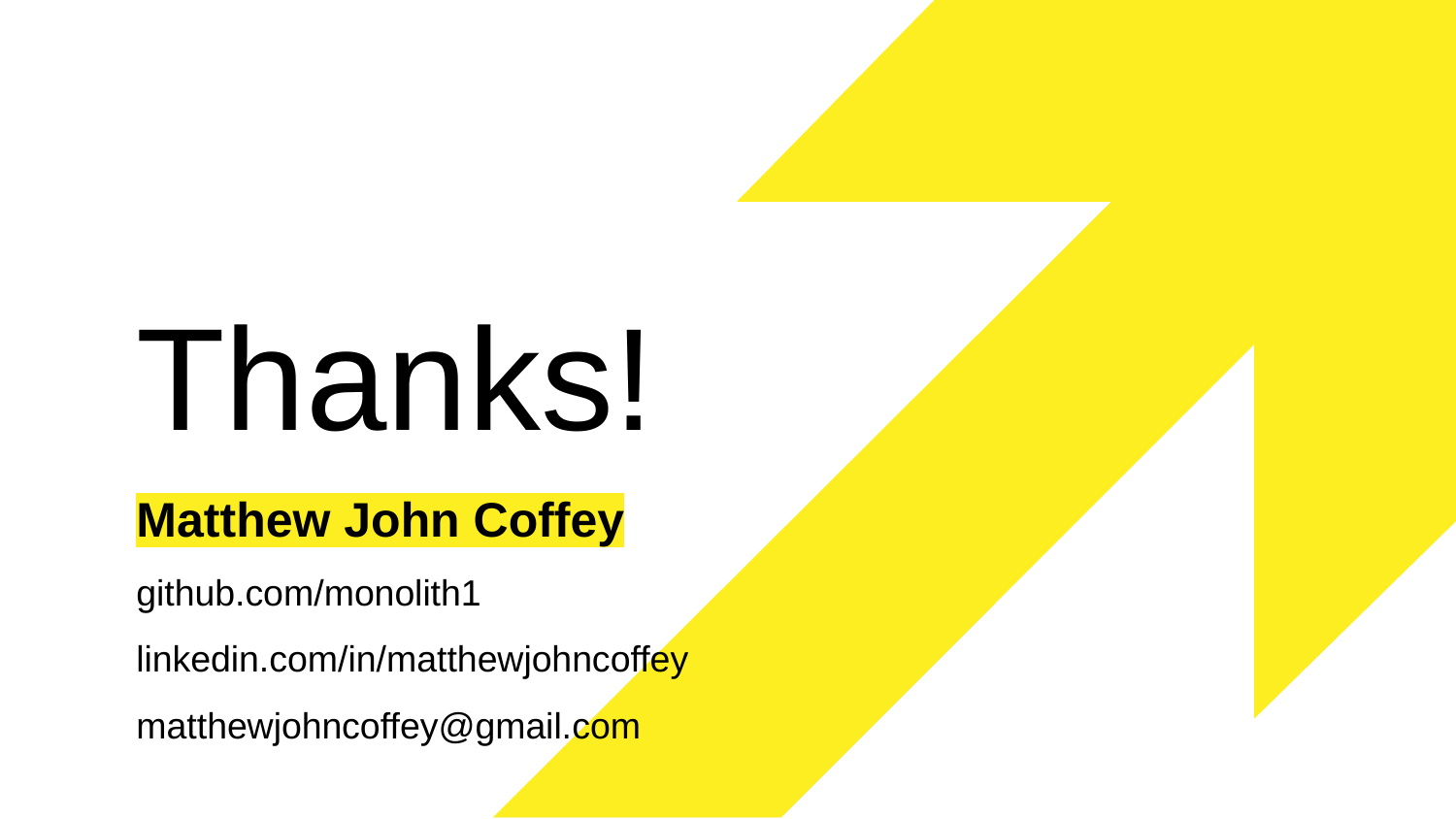

Thanks!
Matthew John Coffey
github.com/monolith1
linkedin.com/in/matthewjohncoffey
matthewjohncoffey@gmail.com
8